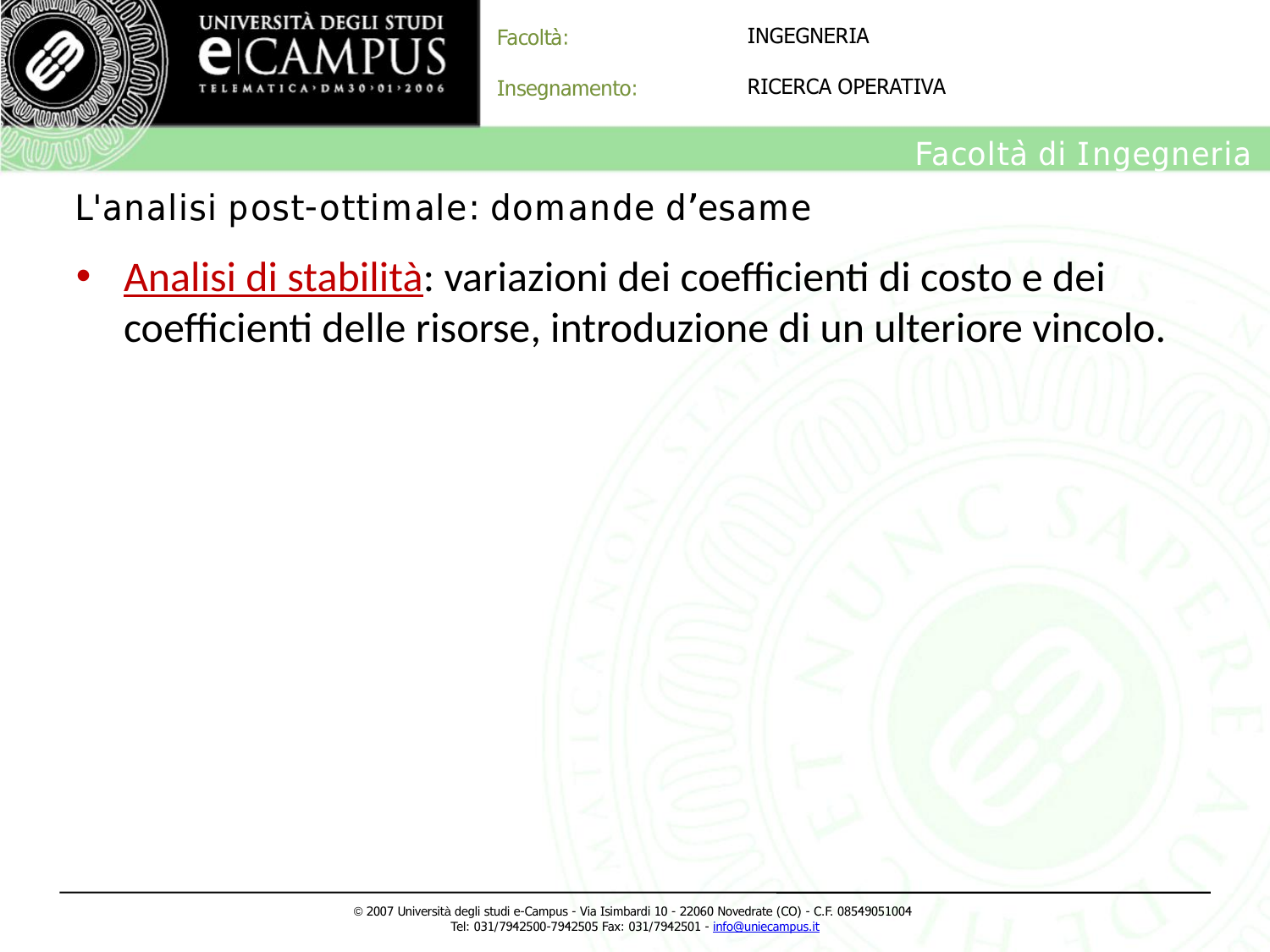

# L'analisi post-ottimale: domande d’esame
Analisi di stabilità: variazioni dei coefficienti di costo e dei coefficienti delle risorse, introduzione di un ulteriore vincolo.